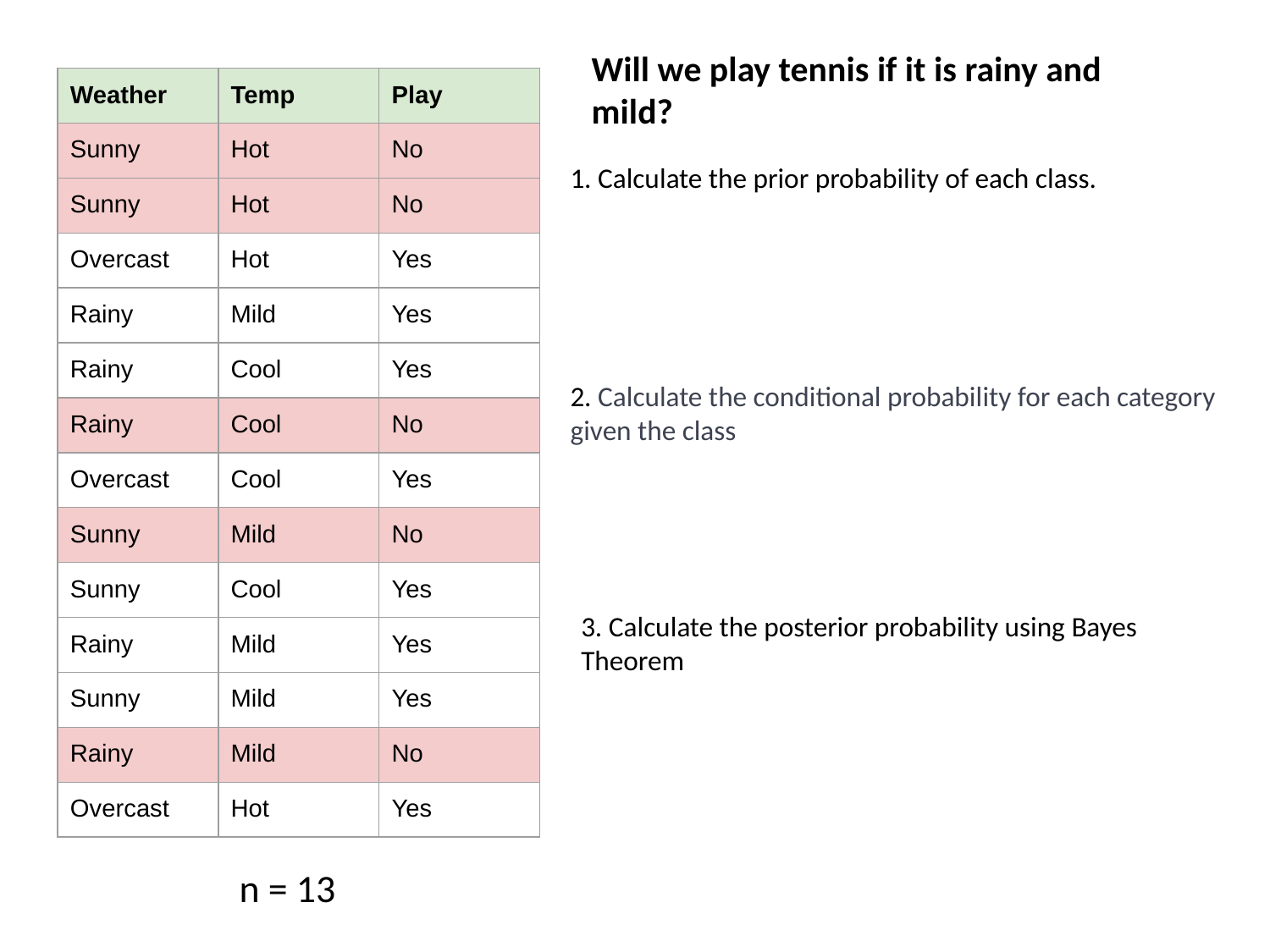

Will we play tennis if it is rainy and mild?
| Weather | Temp | Play |
| --- | --- | --- |
| Sunny | Hot | No |
| Sunny | Hot | No |
| Overcast | Hot | Yes |
| Rainy | Mild | Yes |
| Rainy | Cool | Yes |
| Rainy | Cool | No |
| Overcast | Cool | Yes |
| Sunny | Mild | No |
| Sunny | Cool | Yes |
| Rainy | Mild | Yes |
| Sunny | Mild | Yes |
| Rainy | Mild | No |
| Overcast | Hot | Yes |
1. Calculate the prior probability of each class.
2. Calculate the conditional probability for each category given the class
3. Calculate the posterior probability using Bayes Theorem
n = 13